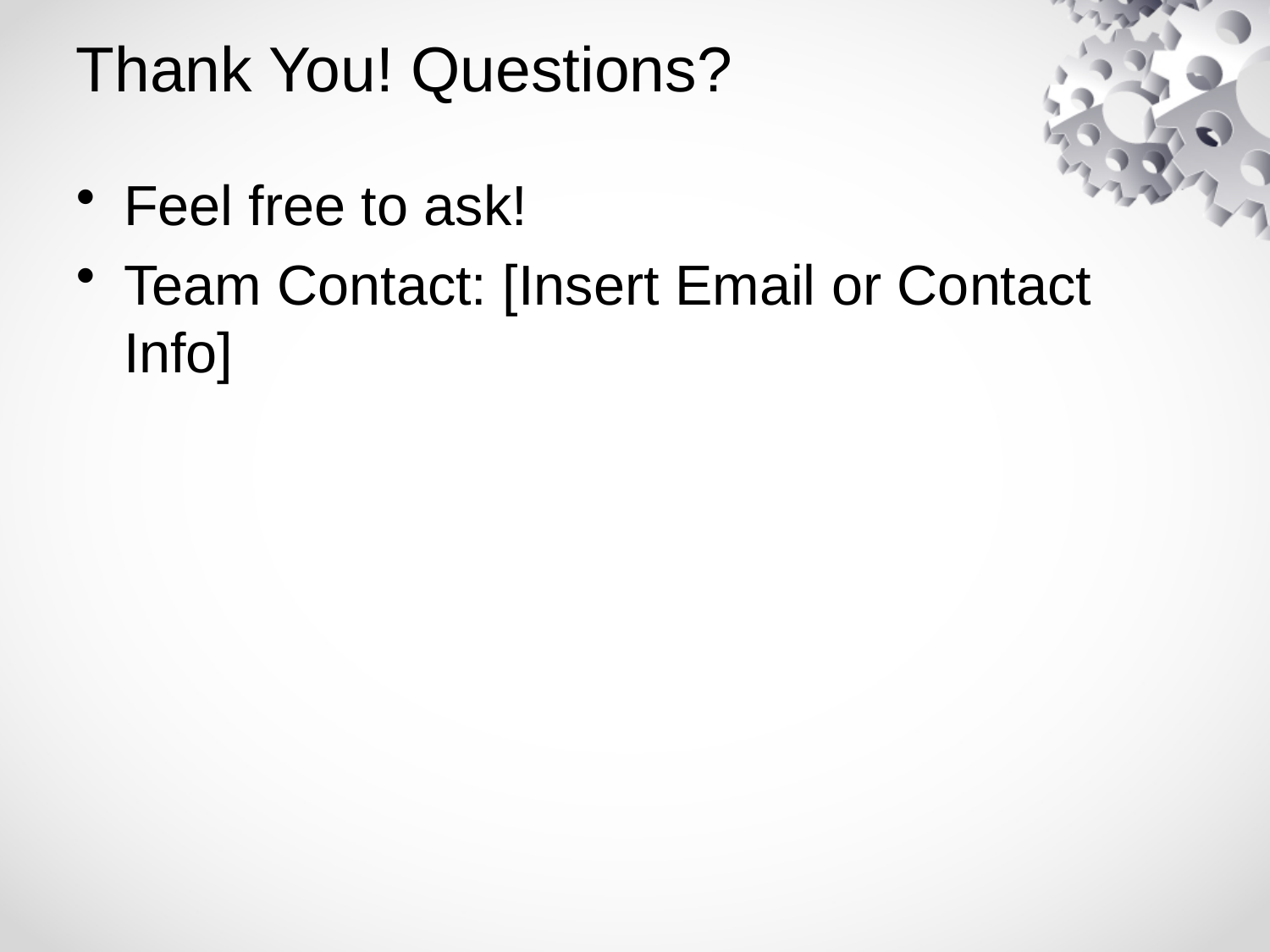

# Thank You! Questions?
Feel free to ask!
Team Contact: [Insert Email or Contact Info]